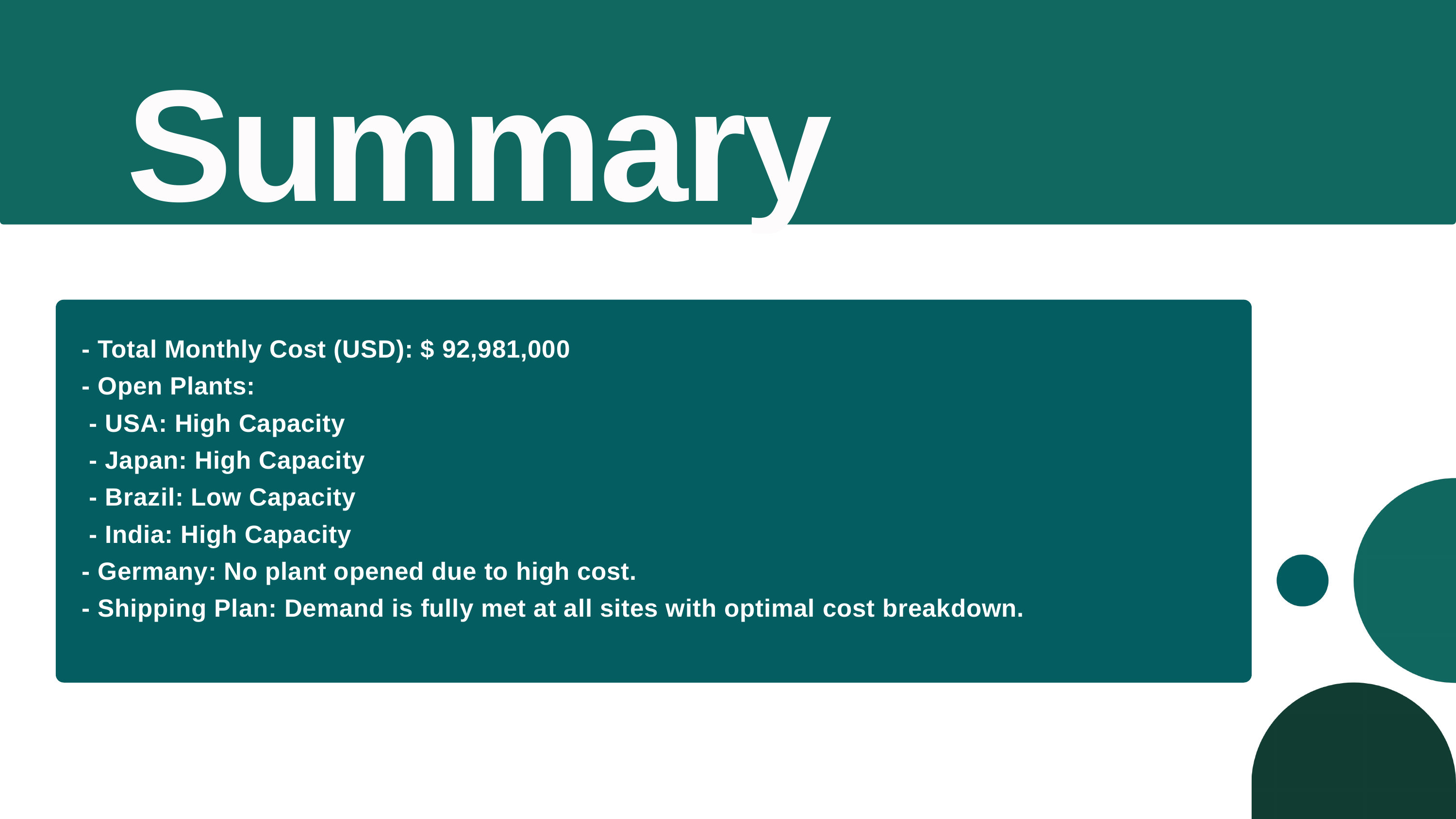

Summary

- Total Monthly Cost (USD): $ 92,981,000
- Open Plants:
 - USA: High Capacity
 - Japan: High Capacity
 - Brazil: Low Capacity
 - India: High Capacity
- Germany: No plant opened due to high cost.
- Shipping Plan: Demand is fully met at all sites with optimal cost breakdown.